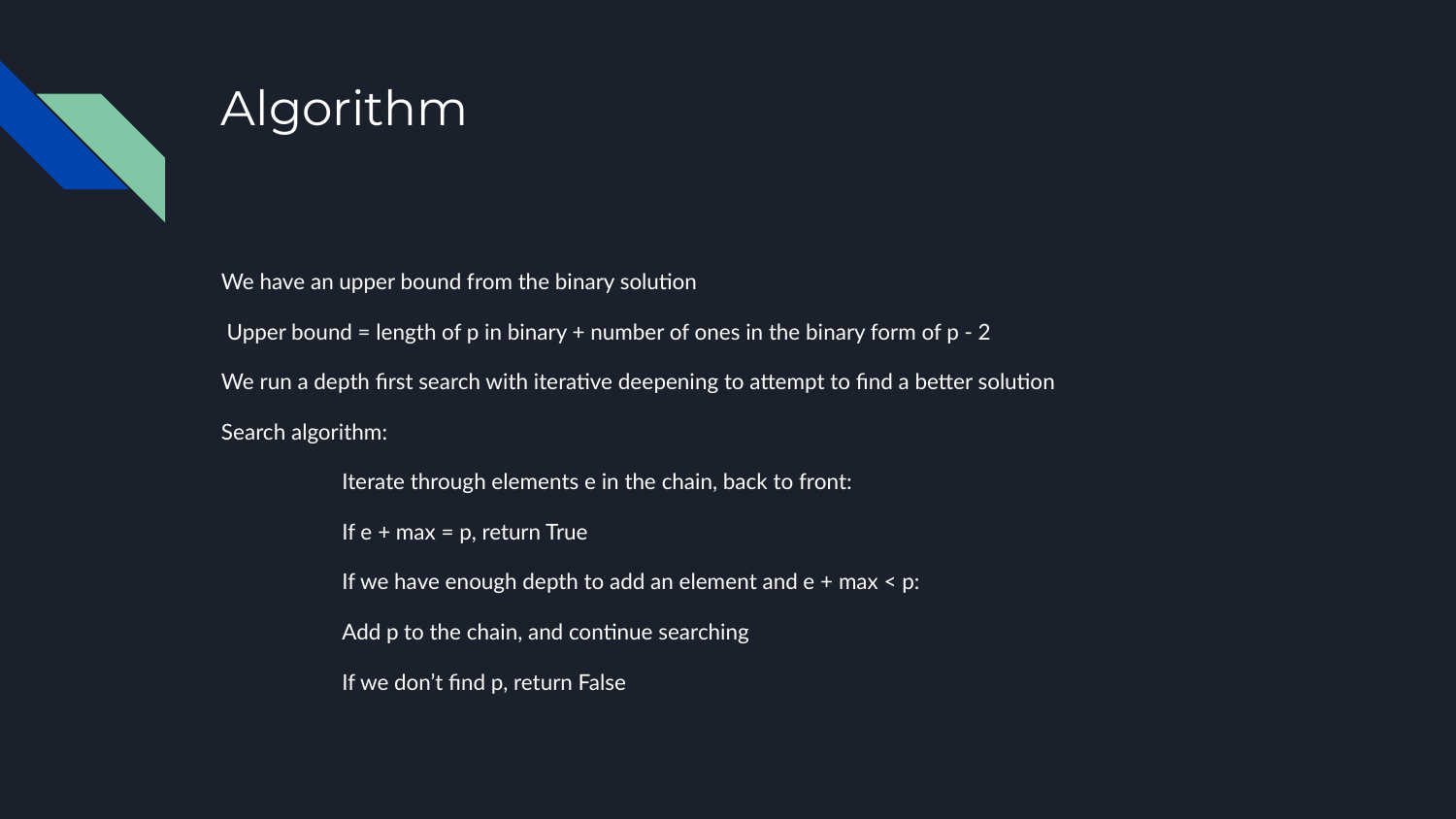

# Algorithm
We have an upper bound from the binary solution
 Upper bound = length of p in binary + number of ones in the binary form of p - 2
We run a depth first search with iterative deepening to attempt to find a better solution
Search algorithm:
	Iterate through elements e in the chain, back to front:
		If e + max = p, return True
		If we have enough depth to add an element and e + max < p:
			Add p to the chain, and continue searching
	If we don’t find p, return False